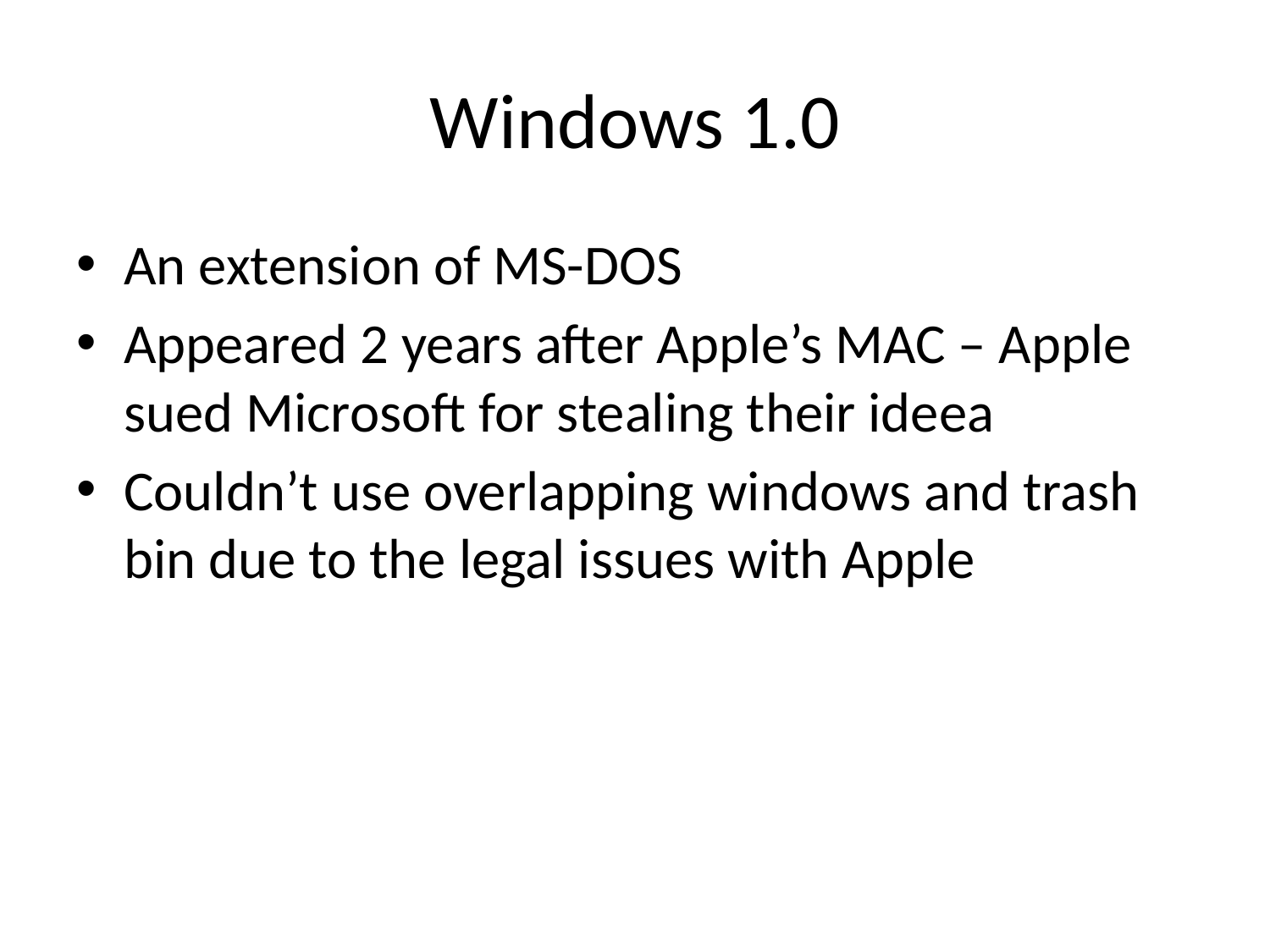

# Windows 1.0
An extension of MS-DOS
Appeared 2 years after Apple’s MAC – Apple sued Microsoft for stealing their ideea
Couldn’t use overlapping windows and trash bin due to the legal issues with Apple